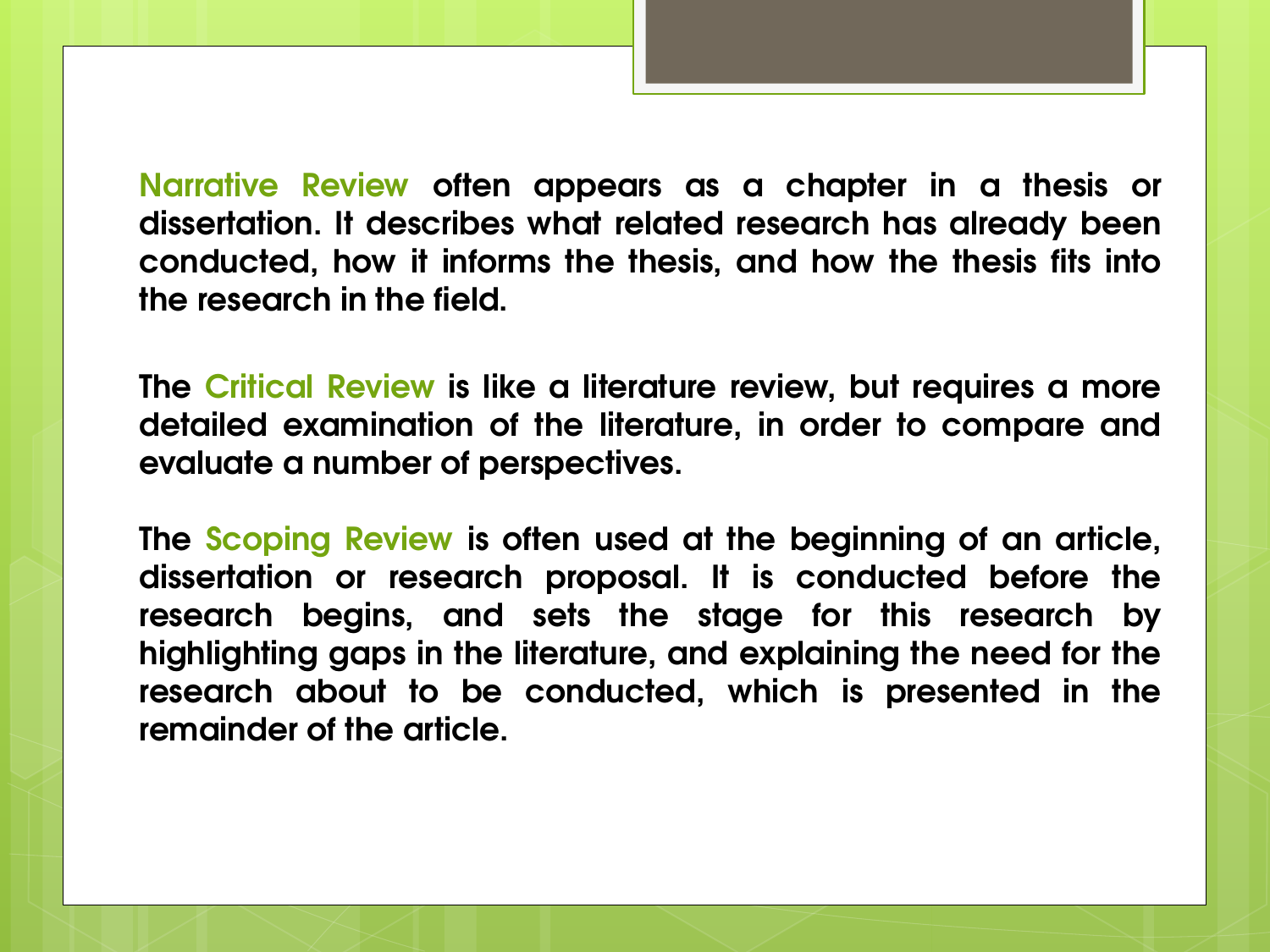

Narrative Review often appears as a chapter in a thesis or dissertation. It describes what related research has already been conducted, how it informs the thesis, and how the thesis fits into the research in the field.
The Critical Review is like a literature review, but requires a more detailed examination of the literature, in order to compare and evaluate a number of perspectives.

The Scoping Review is often used at the beginning of an article, dissertation or research proposal. It is conducted before the research begins, and sets the stage for this research by highlighting gaps in the literature, and explaining the need for the research about to be conducted, which is presented in the remainder of the article.